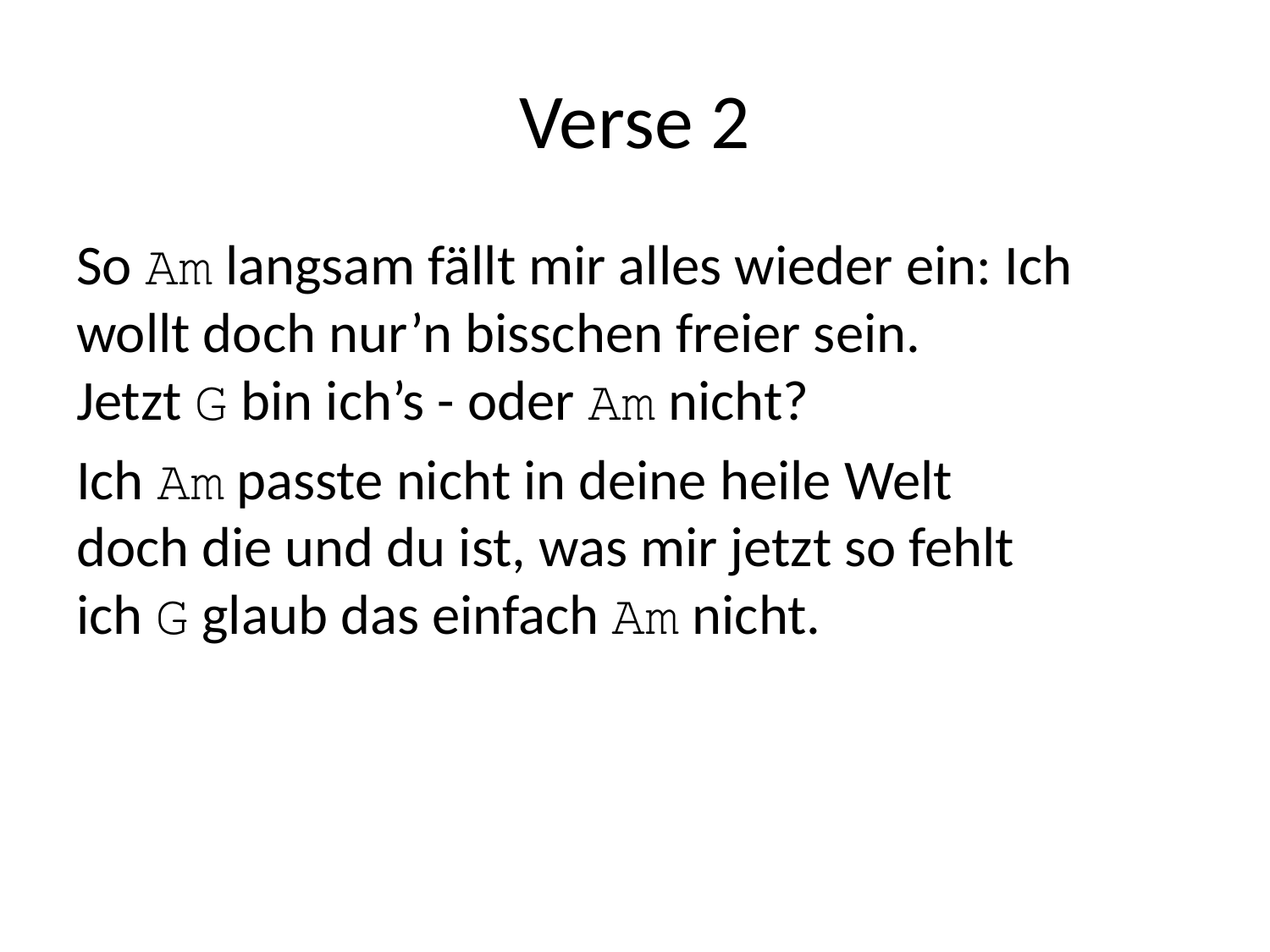

# Verse 2
So Am langsam fällt mir alles wieder ein: Ich wollt doch nur’n bisschen freier sein.
Jetzt G bin ich’s - oder Am nicht?
Ich Am passte nicht in deine heile Welt
doch die und du ist, was mir jetzt so fehlt
ich G glaub das einfach Am nicht.